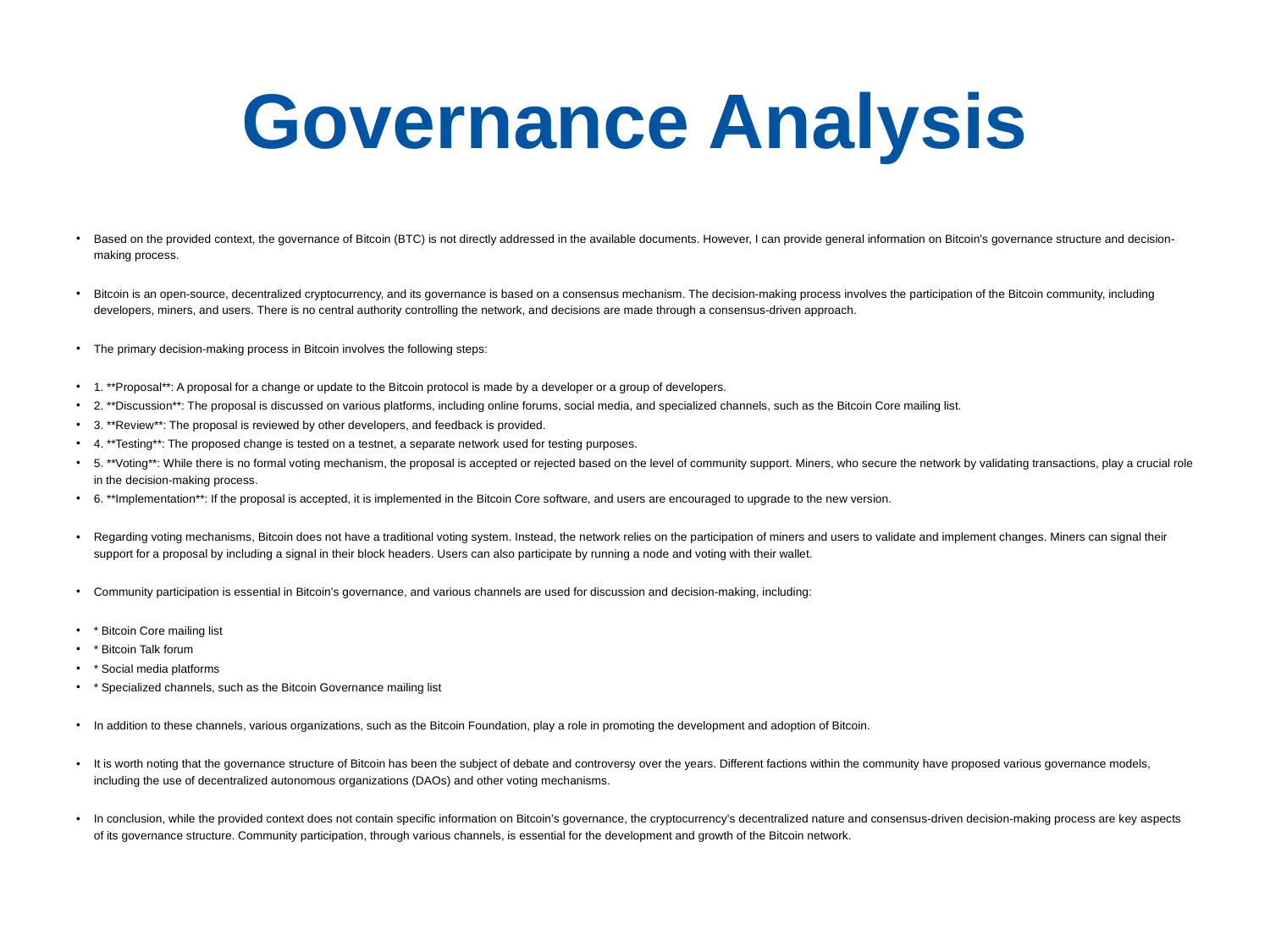

# Governance Analysis
Based on the provided context, the governance of Bitcoin (BTC) is not directly addressed in the available documents. However, I can provide general information on Bitcoin's governance structure and decision-making process.

Bitcoin is an open-source, decentralized cryptocurrency, and its governance is based on a consensus mechanism. The decision-making process involves the participation of the Bitcoin community, including developers, miners, and users. There is no central authority controlling the network, and decisions are made through a consensus-driven approach.

The primary decision-making process in Bitcoin involves the following steps:

1. **Proposal**: A proposal for a change or update to the Bitcoin protocol is made by a developer or a group of developers.
2. **Discussion**: The proposal is discussed on various platforms, including online forums, social media, and specialized channels, such as the Bitcoin Core mailing list.
3. **Review**: The proposal is reviewed by other developers, and feedback is provided.
4. **Testing**: The proposed change is tested on a testnet, a separate network used for testing purposes.
5. **Voting**: While there is no formal voting mechanism, the proposal is accepted or rejected based on the level of community support. Miners, who secure the network by validating transactions, play a crucial role in the decision-making process.
6. **Implementation**: If the proposal is accepted, it is implemented in the Bitcoin Core software, and users are encouraged to upgrade to the new version.

Regarding voting mechanisms, Bitcoin does not have a traditional voting system. Instead, the network relies on the participation of miners and users to validate and implement changes. Miners can signal their support for a proposal by including a signal in their block headers. Users can also participate by running a node and voting with their wallet.

Community participation is essential in Bitcoin's governance, and various channels are used for discussion and decision-making, including:

* Bitcoin Core mailing list
* Bitcoin Talk forum
* Social media platforms
* Specialized channels, such as the Bitcoin Governance mailing list

In addition to these channels, various organizations, such as the Bitcoin Foundation, play a role in promoting the development and adoption of Bitcoin.

It is worth noting that the governance structure of Bitcoin has been the subject of debate and controversy over the years. Different factions within the community have proposed various governance models, including the use of decentralized autonomous organizations (DAOs) and other voting mechanisms.

In conclusion, while the provided context does not contain specific information on Bitcoin's governance, the cryptocurrency's decentralized nature and consensus-driven decision-making process are key aspects of its governance structure. Community participation, through various channels, is essential for the development and growth of the Bitcoin network.